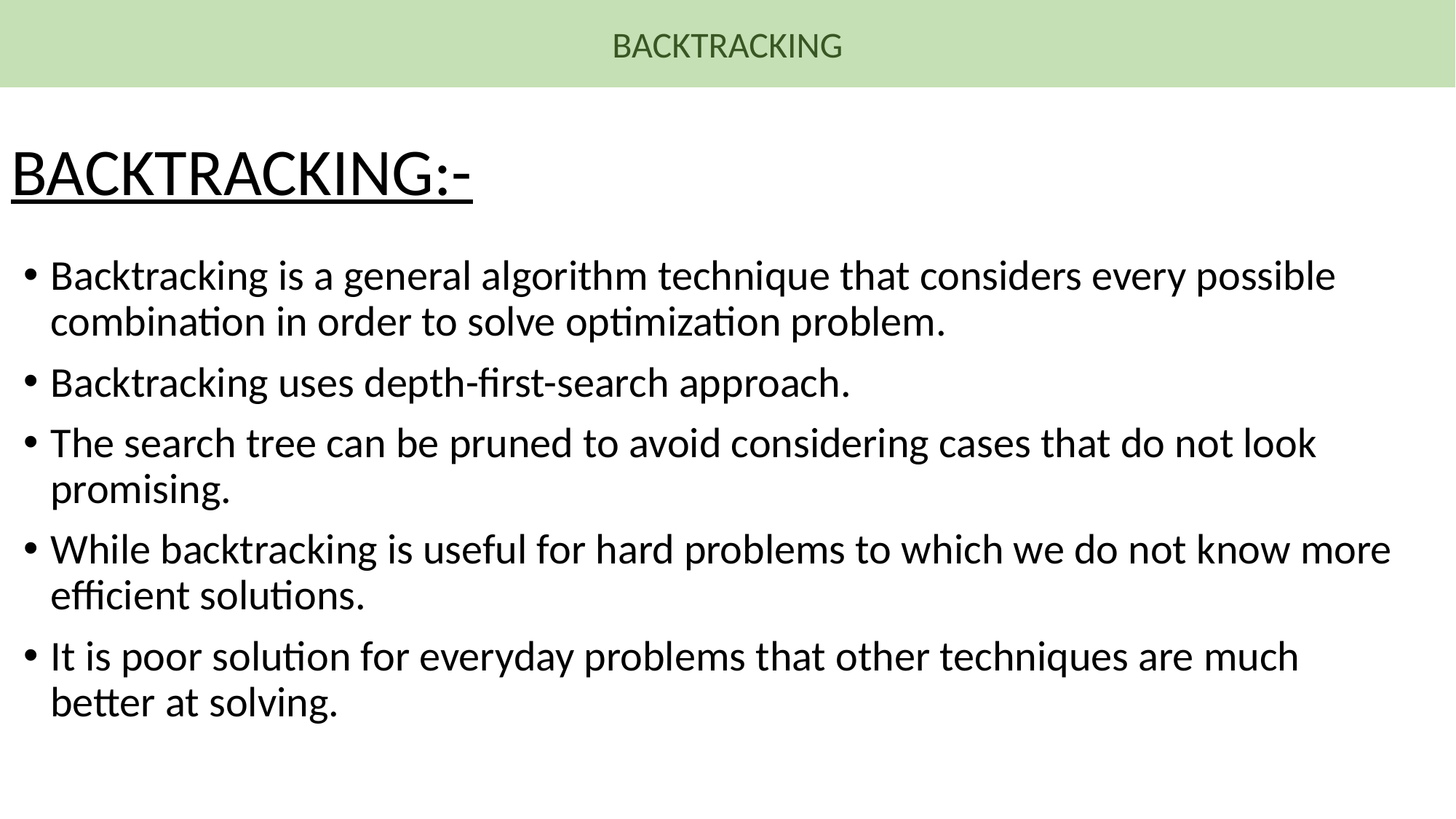

BACKTRACKING
# BACKTRACKING:-
Backtracking is a general algorithm technique that considers every possible combination in order to solve optimization problem.
Backtracking uses depth-first-search approach.
The search tree can be pruned to avoid considering cases that do not look promising.
While backtracking is useful for hard problems to which we do not know more efficient solutions.
It is poor solution for everyday problems that other techniques are much better at solving.